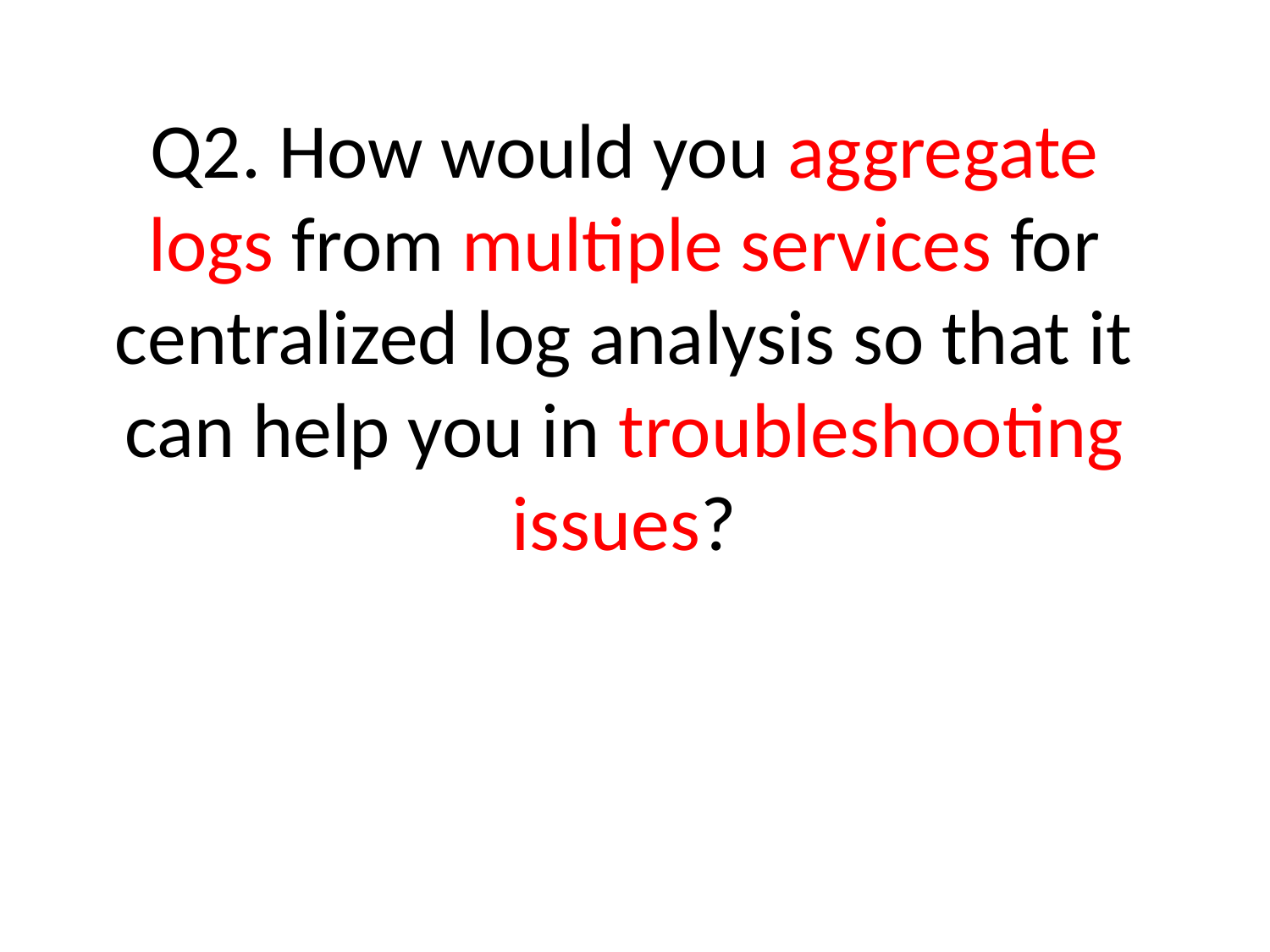

# Q2. How would you aggregate logs from multiple services for centralized log analysis so that it can help you in troubleshooting issues?